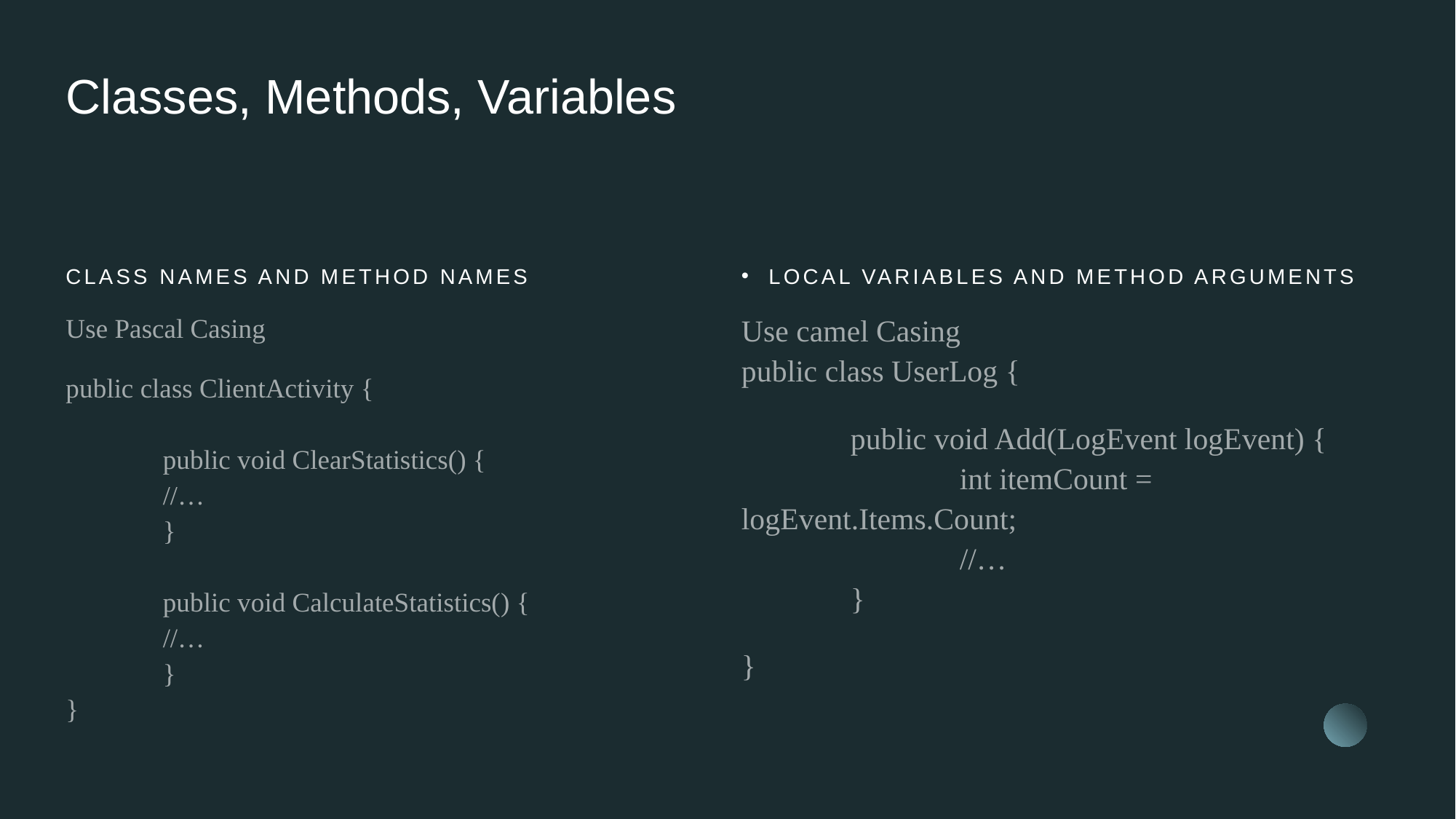

# Classes, Methods, Variables
Class Names and Method Names
Local Variables and Method Arguments
Use Pascal Casing
public class ClientActivity {
	public void ClearStatistics() {
		//…
	}
	public void CalculateStatistics() {
		//…
	}
}
Use camel Casing
public class UserLog {
	public void Add(LogEvent logEvent) {
		int itemCount = logEvent.Items.Count;
		//…
	}
}